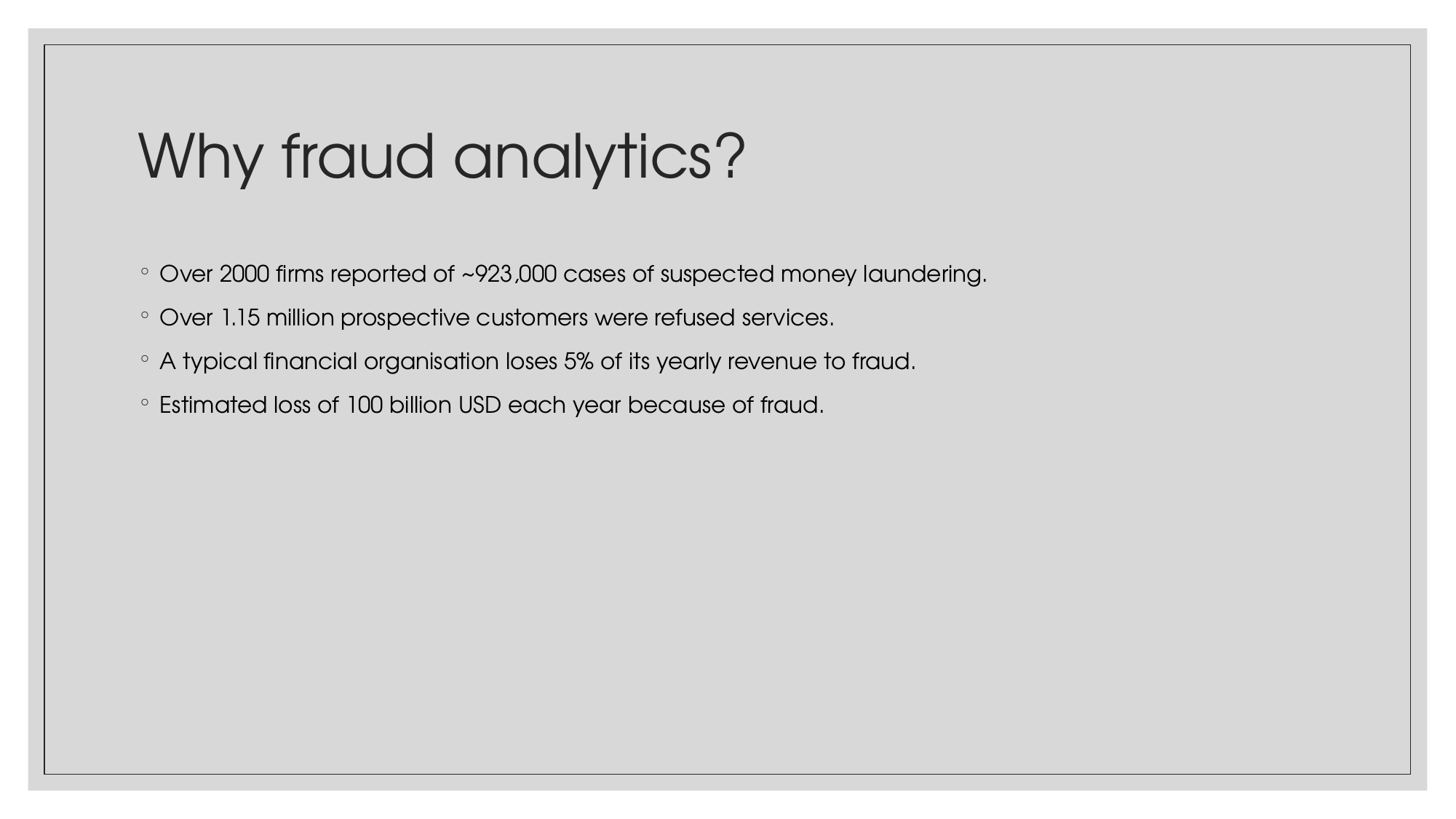

# Why fraud analytics?
Over 2000 firms reported of ~923,000 cases of suspected money laundering.
Over 1.15 million prospective customers were refused services.
A typical financial organisation loses 5% of its yearly revenue to fraud.
Estimated loss of 100 billion USD each year because of fraud.